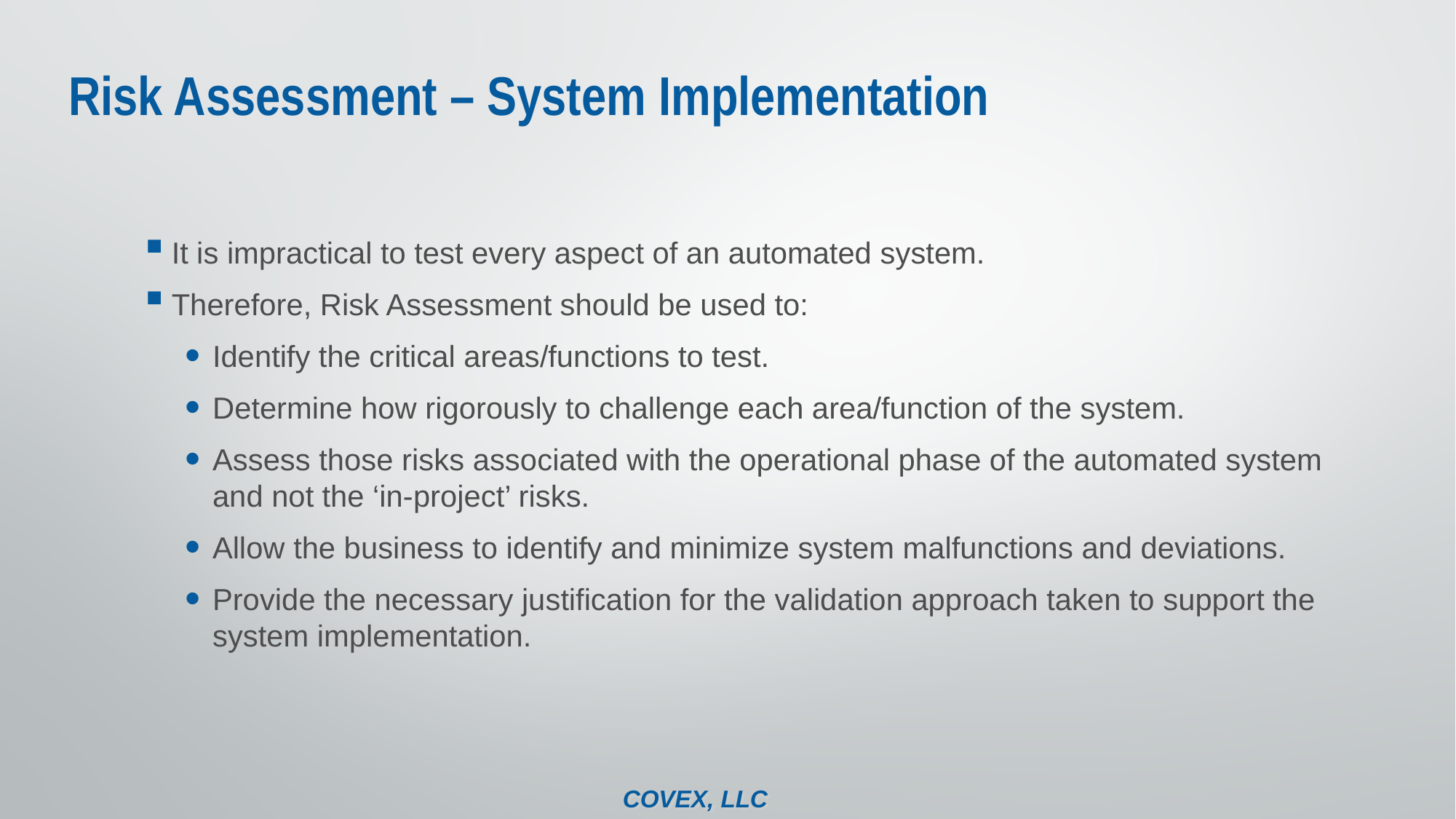

# Risk Assessment – System Implementation
It is impractical to test every aspect of an automated system.
Therefore, Risk Assessment should be used to:
Identify the critical areas/functions to test.
Determine how rigorously to challenge each area/function of the system.
Assess those risks associated with the operational phase of the automated system and not the ‘in-project’ risks.
Allow the business to identify and minimize system malfunctions and deviations.
Provide the necessary justification for the validation approach taken to support the system implementation.